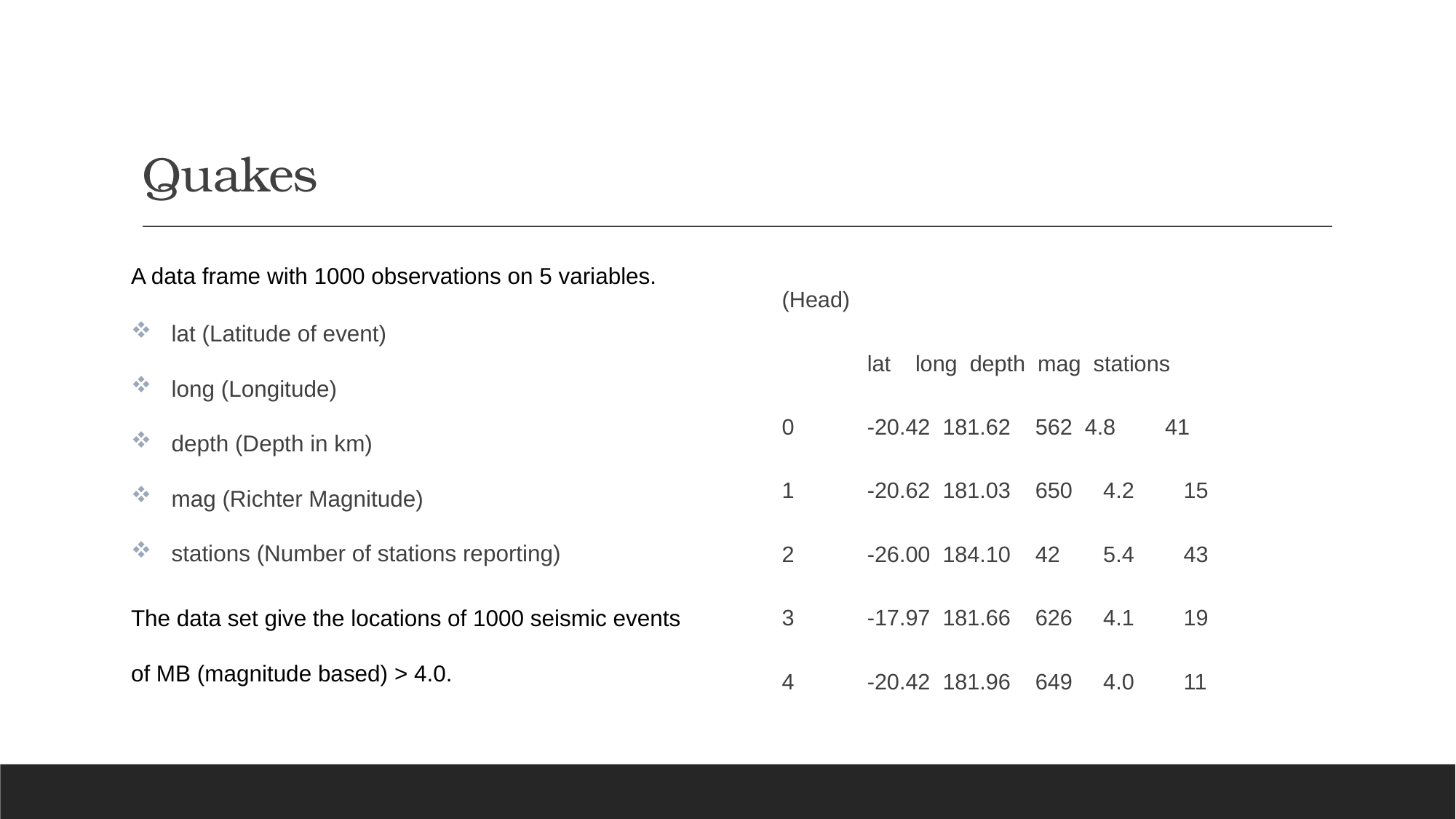

# Quakes
A data frame with 1000 observations on 5 variables.
lat (Latitude of event)
long (Longitude)
depth (Depth in km)
mag (Richter Magnitude)
stations (Number of stations reporting)
The data set give the locations of 1000 seismic events of MB (magnitude based) > 4.0.
(Head)
     	lat    long  depth  mag  stations
0 	-20.42  181.62    562  4.8        41
1 	-20.62  181.03    650     4.2        15
2 	-26.00  184.10    42       5.4        43
3 	-17.97  181.66    626     4.1        19
4 	-20.42  181.96    649     4.0        11